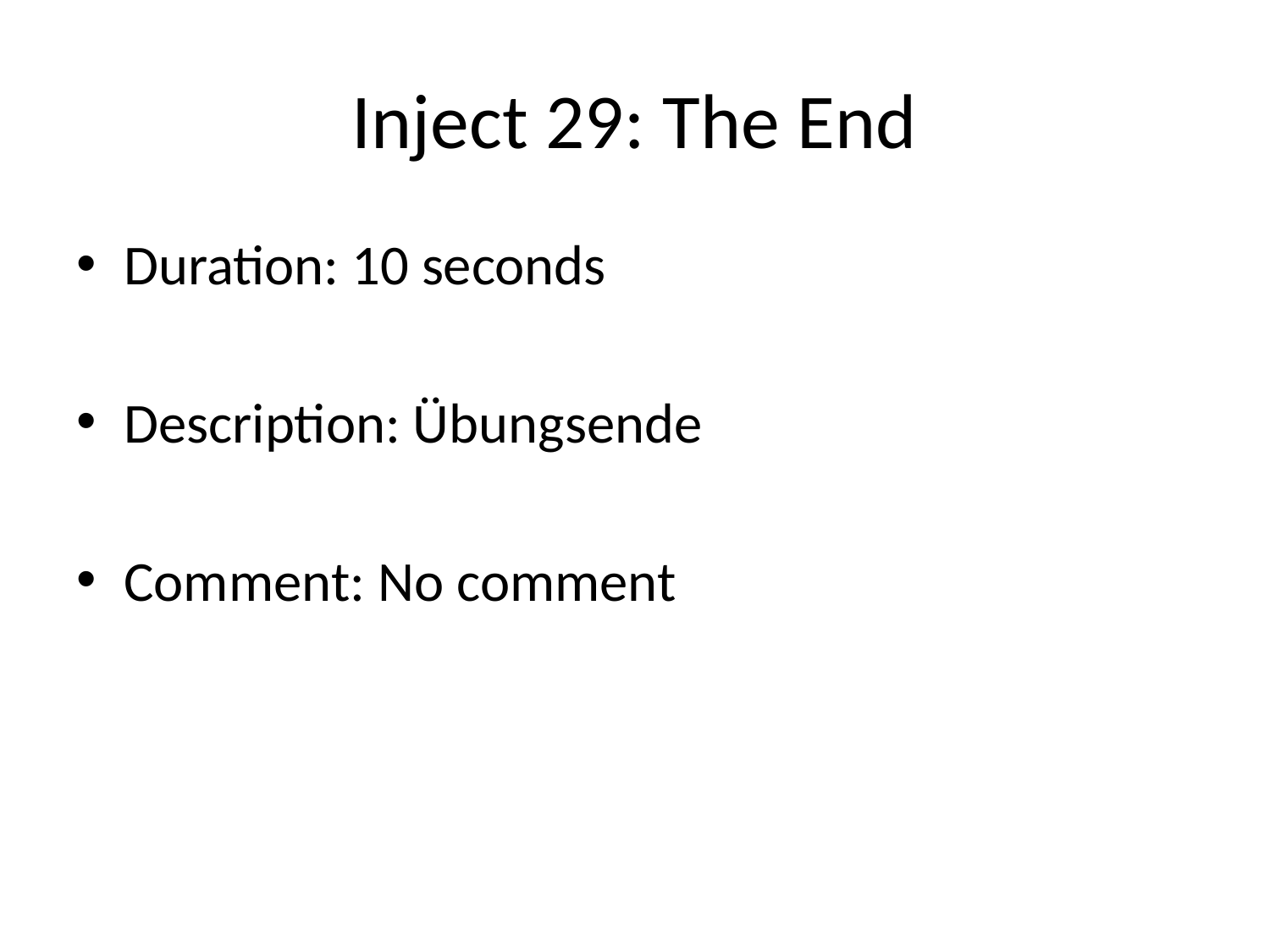

# Inject 29: The End
Duration: 10 seconds

Description: Übungsende

Comment: No comment